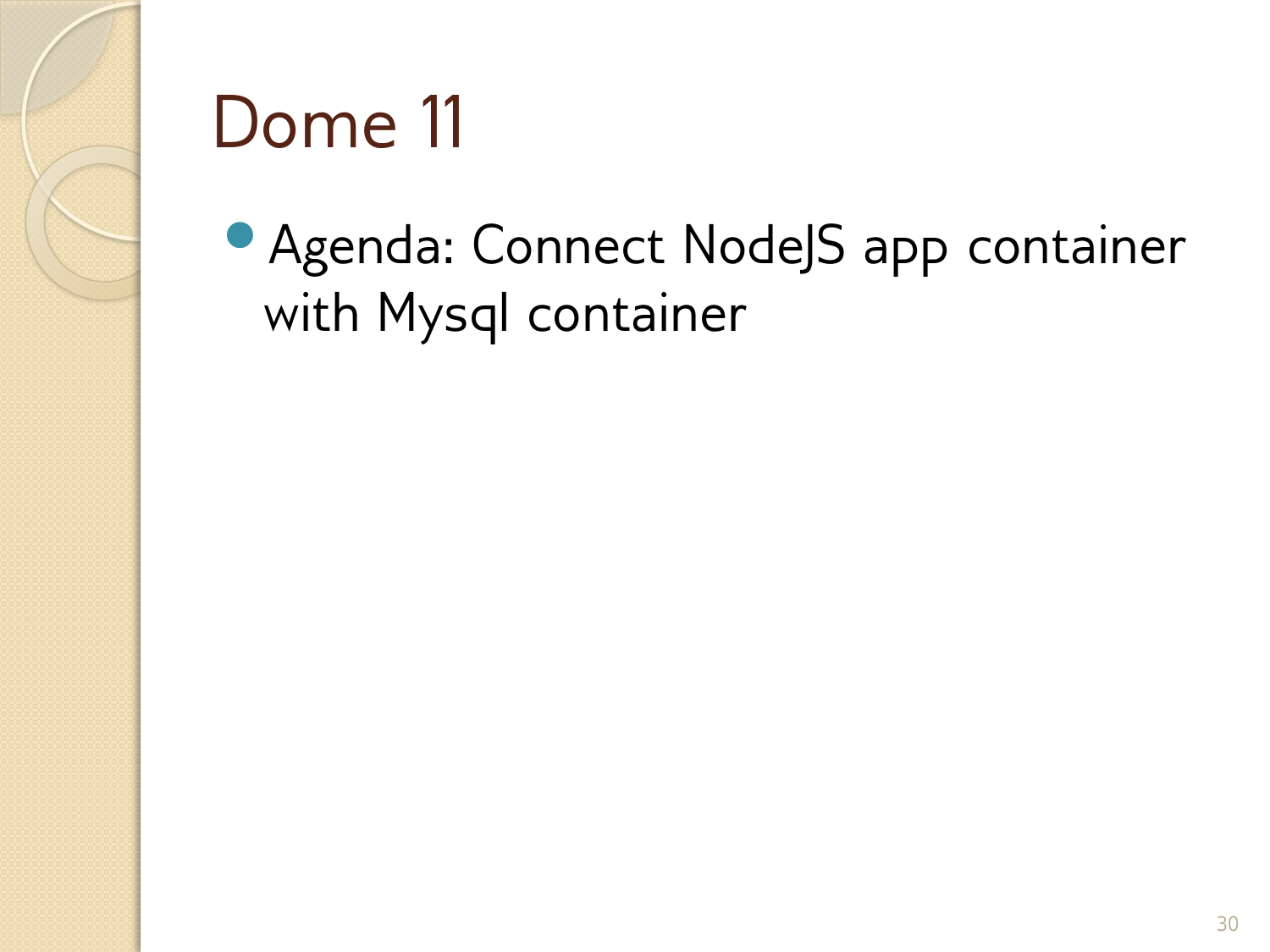

# Dome 11
Agenda: Connect NodeJS app container with Mysql container
30